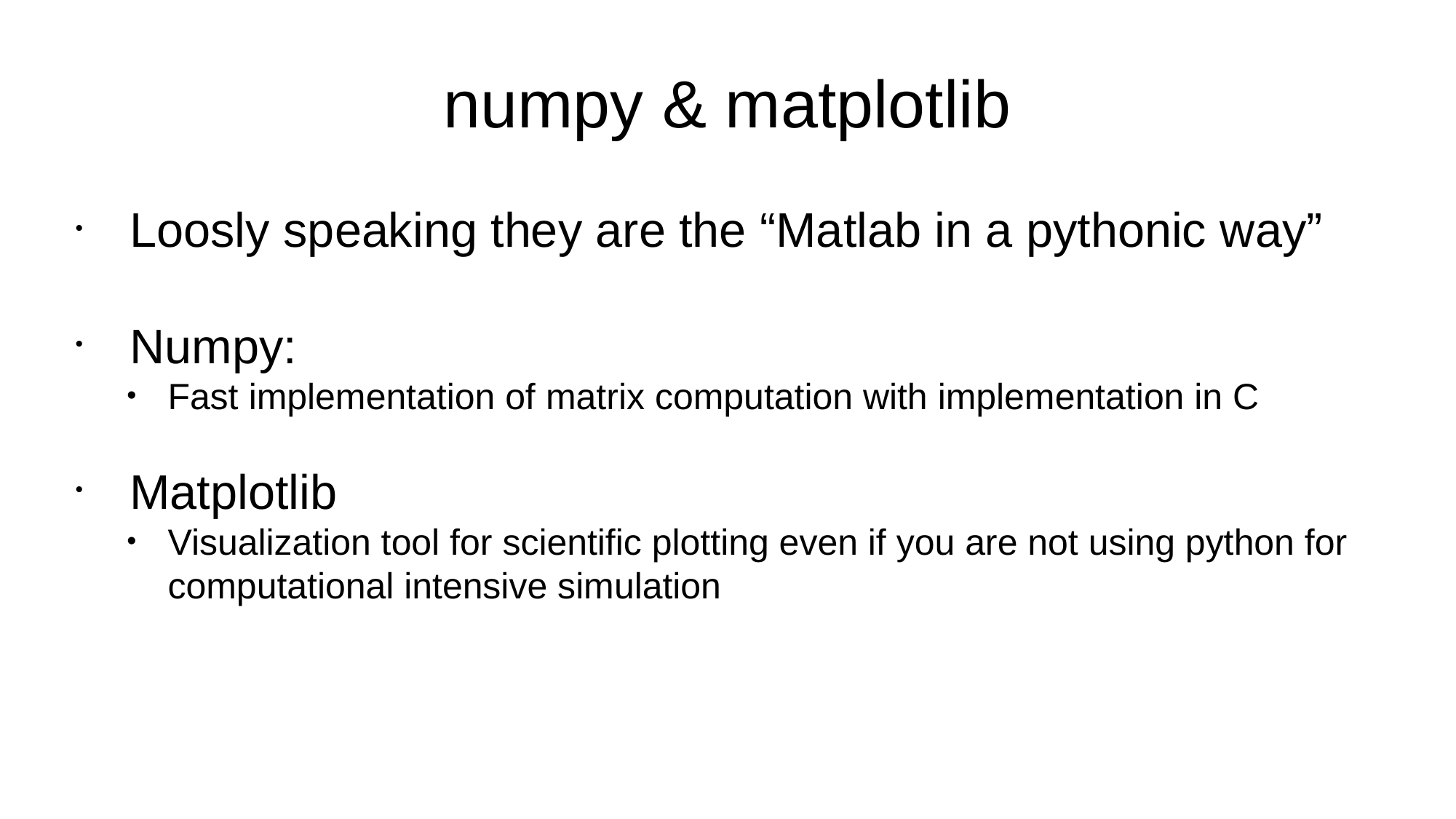

numpy & matplotlib
Loosly speaking they are the “Matlab in a pythonic way”

Numpy:
Fast implementation of matrix computation with implementation in C

Matplotlib
Visualization tool for scientific plotting even if you are not using python for computational intensive simulation